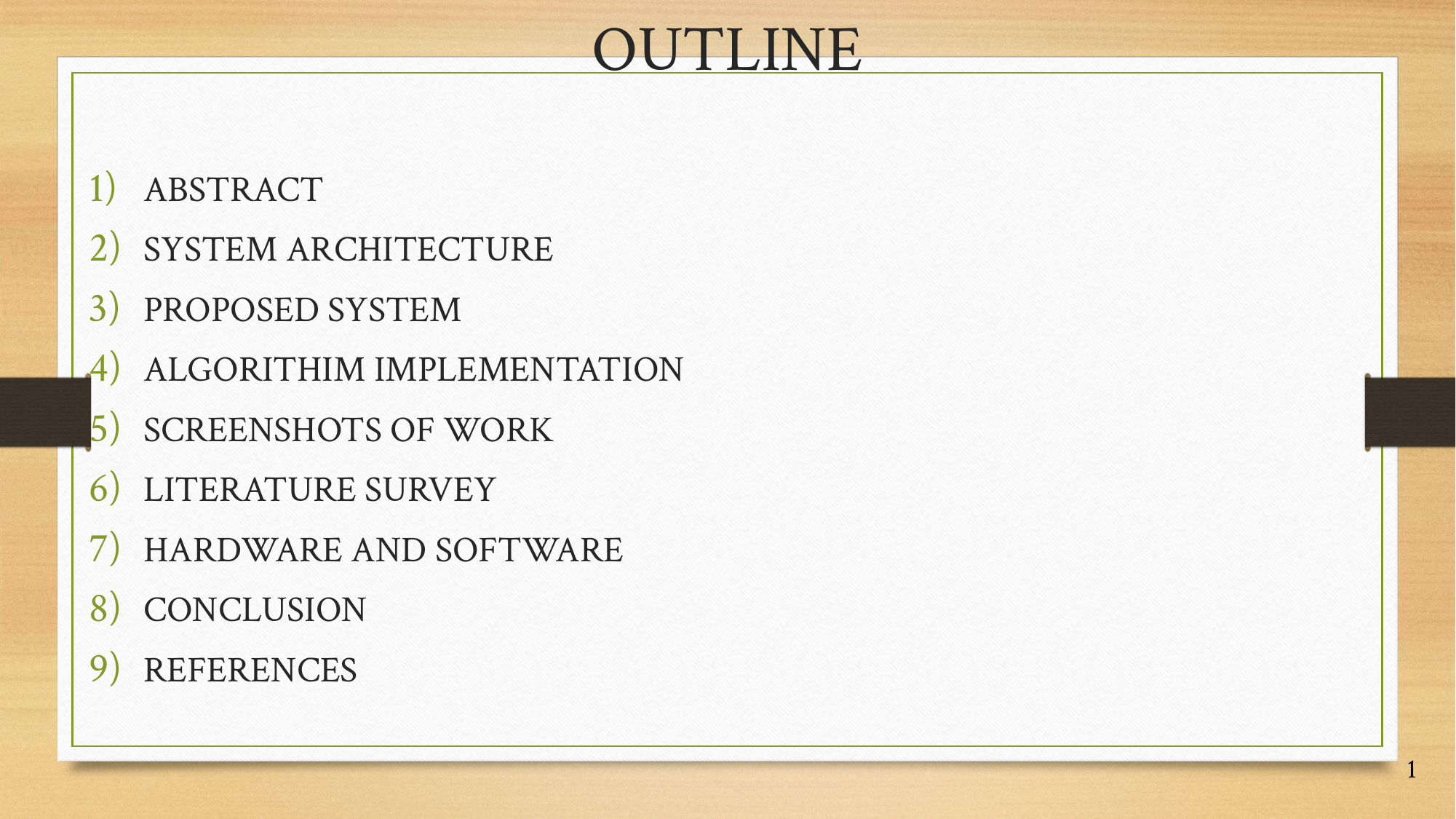

# OUTLINE

ABSTRACT
SYSTEM ARCHITECTURE
PROPOSED SYSTEM
ALGORITHIM IMPLEMENTATION
SCREENSHOTS OF WORK
LITERATURE SURVEY
HARDWARE AND SOFTWARE
CONCLUSION
REFERENCES

1